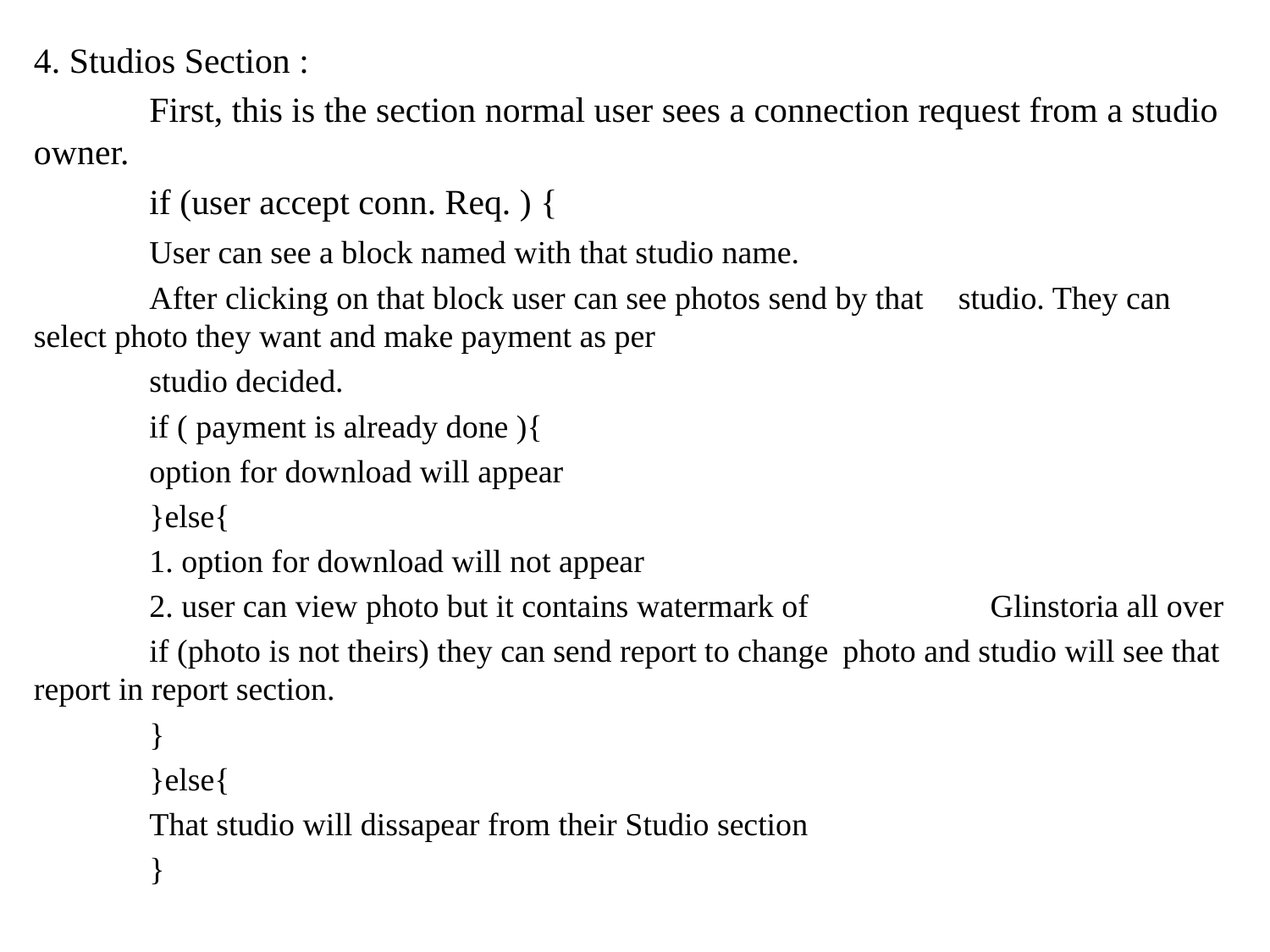

4. Studios Section :
	First, this is the section normal user sees a connection request from a studio owner.
	if (user accept conn. Req. ) {
		User can see a block named with that studio name.
		After clicking on that block user can see photos send by that 				studio. They can select photo they want and make payment as per
		studio decided.
		if ( payment is already done ){
			option for download will appear
		}else{
			1. option for download will not appear
			2. user can view photo but it contains watermark of 				     	    Glinstoria all over
			if (photo is not theirs) they can send report to change 				photo and studio will see that report in report section.
		}
	}else{
		That studio will dissapear from their Studio section
	}